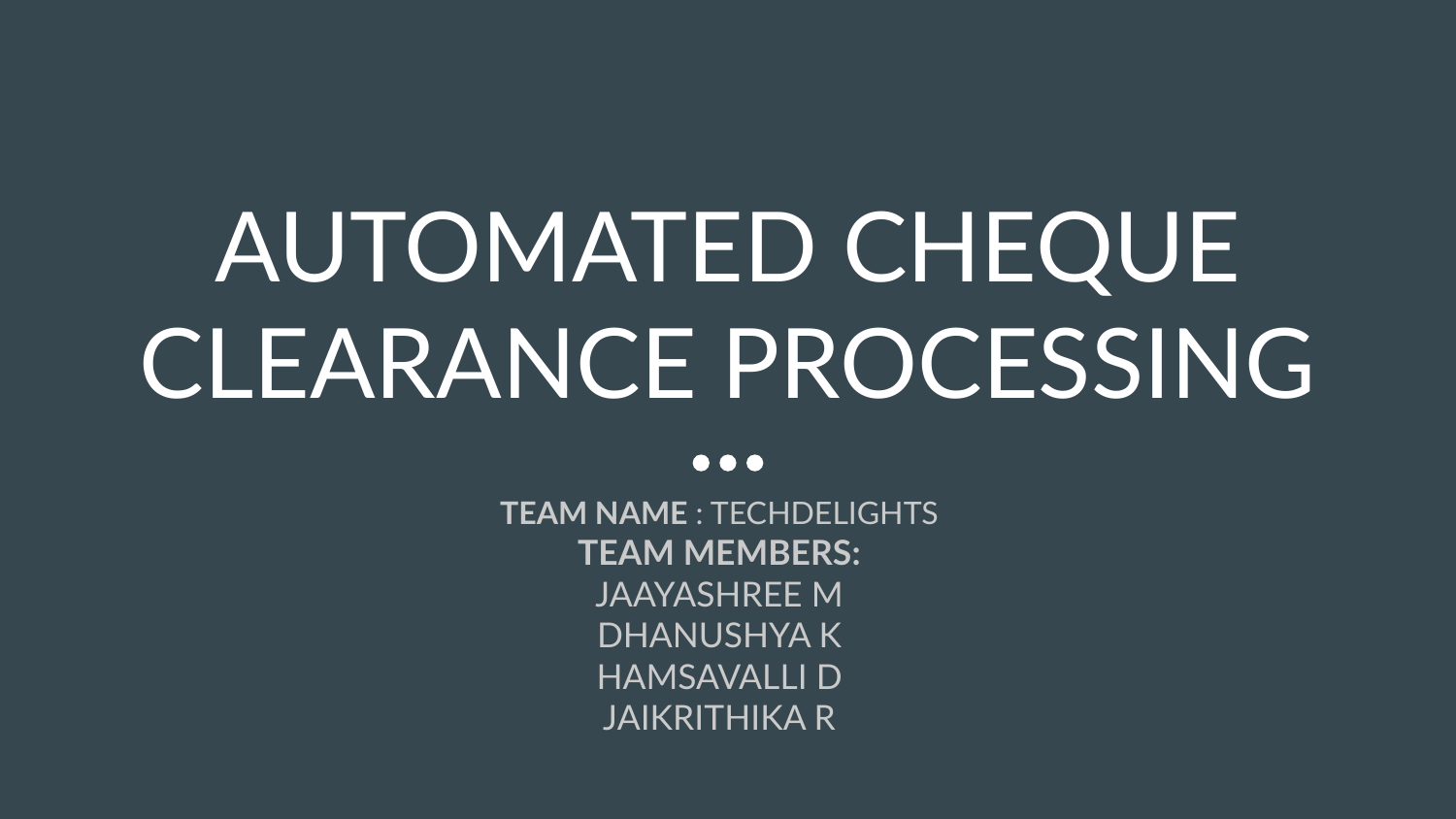

# AUTOMATED CHEQUE CLEARANCE PROCESSING
TEAM NAME : TECHDELIGHTS
TEAM MEMBERS:
JAAYASHREE M
DHANUSHYA K
HAMSAVALLI D
JAIKRITHIKA R